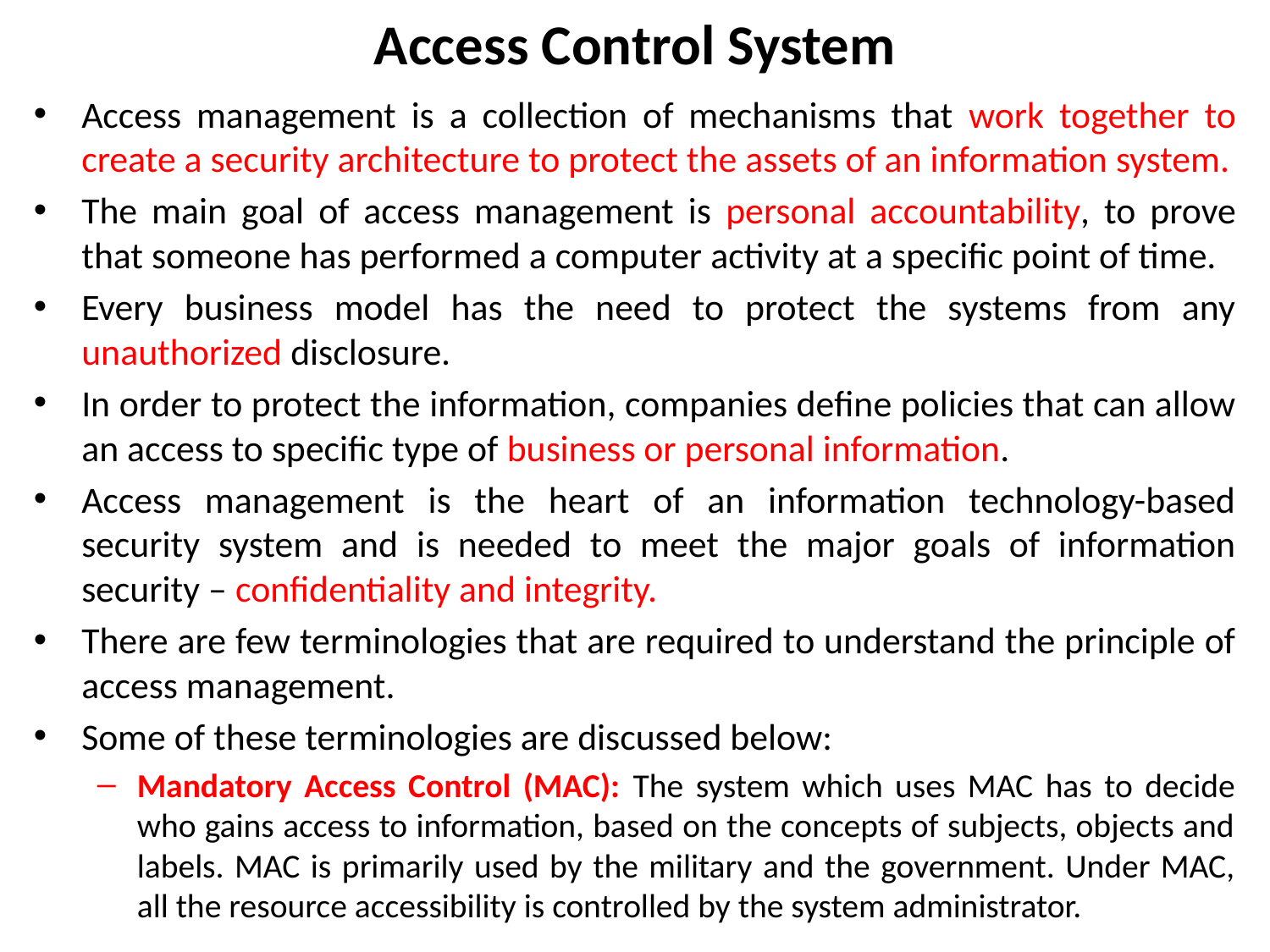

# Access Control System
Access management is a collection of mechanisms that work together to create a security architecture to protect the assets of an information system.
The main goal of access management is personal accountability, to prove that someone has performed a computer activity at a specific point of time.
Every business model has the need to protect the systems from any unauthorized disclosure.
In order to protect the information, companies define policies that can allow an access to specific type of business or personal information.
Access management is the heart of an information technology-based security system and is needed to meet the major goals of information security – confidentiality and integrity.
There are few terminologies that are required to understand the principle of access management.
Some of these terminologies are discussed below:
Mandatory Access Control (MAC): The system which uses MAC has to decide who gains access to information, based on the concepts of subjects, objects and labels. MAC is primarily used by the military and the government. Under MAC, all the resource accessibility is controlled by the system administrator.